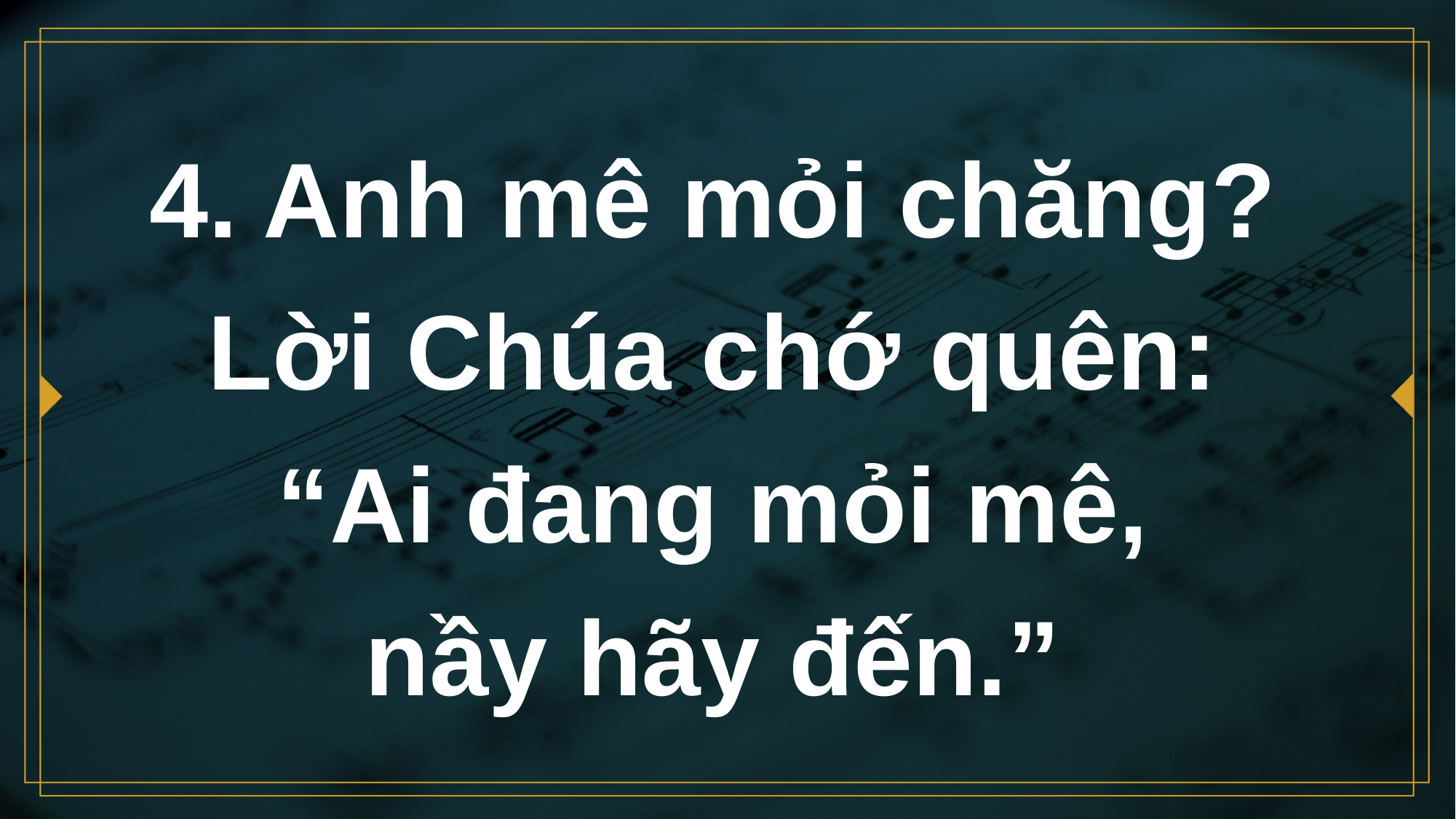

# 4. Anh mê mỏi chăng? Lời Chúa chớ quên: “Ai đang mỏi mê, nầy hãy đến.”